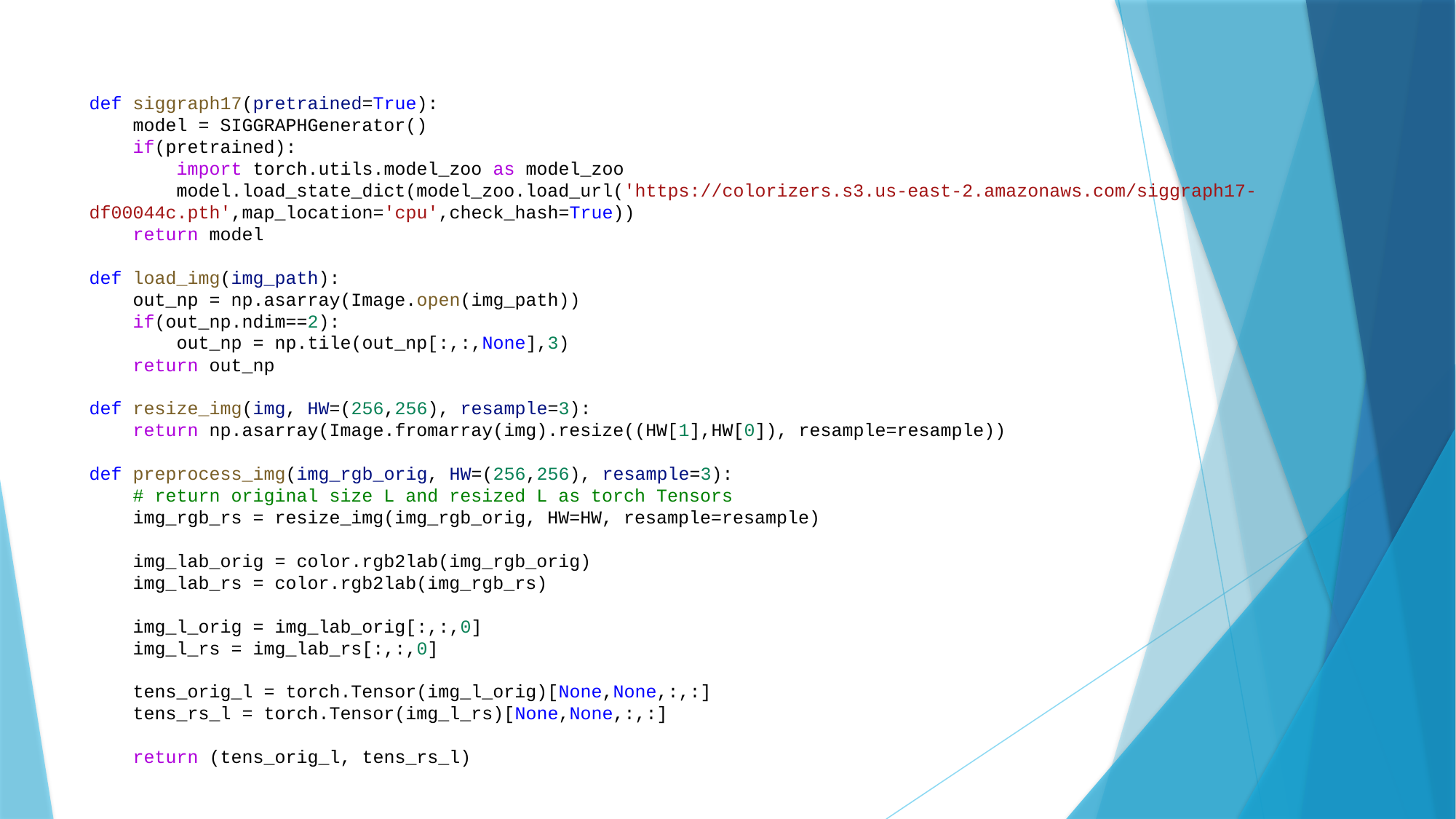

def siggraph17(pretrained=True):
    model = SIGGRAPHGenerator()
    if(pretrained):
        import torch.utils.model_zoo as model_zoo
        model.load_state_dict(model_zoo.load_url('https://colorizers.s3.us-east-2.amazonaws.com/siggraph17-df00044c.pth',map_location='cpu',check_hash=True))
    return model
def load_img(img_path):
    out_np = np.asarray(Image.open(img_path))
    if(out_np.ndim==2):
        out_np = np.tile(out_np[:,:,None],3)
    return out_np
def resize_img(img, HW=(256,256), resample=3):
    return np.asarray(Image.fromarray(img).resize((HW[1],HW[0]), resample=resample))
def preprocess_img(img_rgb_orig, HW=(256,256), resample=3):
    # return original size L and resized L as torch Tensors
    img_rgb_rs = resize_img(img_rgb_orig, HW=HW, resample=resample)
    img_lab_orig = color.rgb2lab(img_rgb_orig)
    img_lab_rs = color.rgb2lab(img_rgb_rs)
    img_l_orig = img_lab_orig[:,:,0]
    img_l_rs = img_lab_rs[:,:,0]
    tens_orig_l = torch.Tensor(img_l_orig)[None,None,:,:]
    tens_rs_l = torch.Tensor(img_l_rs)[None,None,:,:]
    return (tens_orig_l, tens_rs_l)